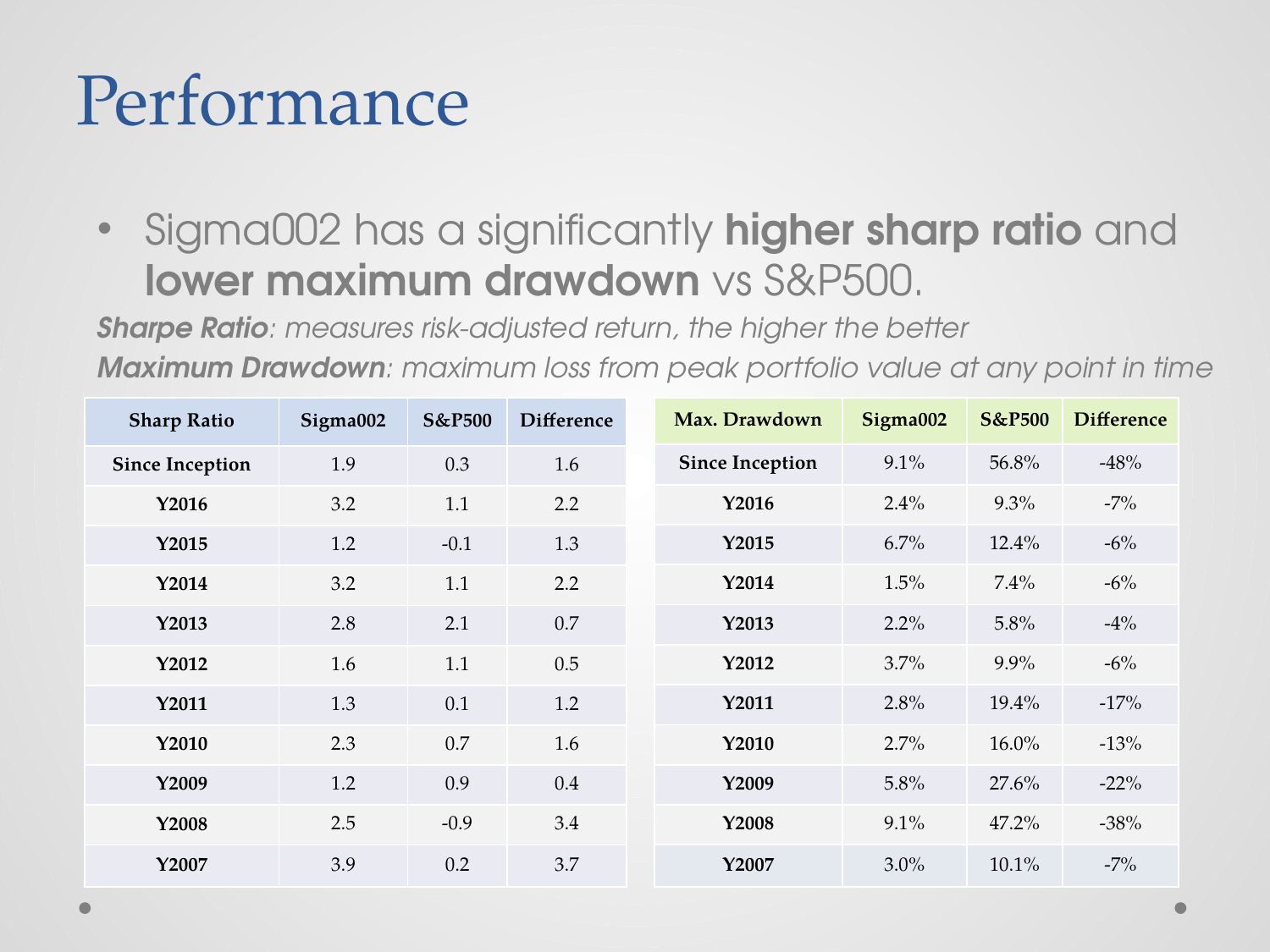

# Performance
Sigma002 has a significantly higher sharp ratio and lower maximum drawdown vs S&P500.
Sharpe Ratio: measures risk-adjusted return, the higher the better
Maximum Drawdown: maximum loss from peak portfolio value at any point in time
| Sharp Ratio | Sigma002 | S&P500 | Difference |
| --- | --- | --- | --- |
| Since Inception | 1.9 | 0.3 | 1.6 |
| Y2016 | 3.2 | 1.1 | 2.2 |
| Y2015 | 1.2 | -0.1 | 1.3 |
| Y2014 | 3.2 | 1.1 | 2.2 |
| Y2013 | 2.8 | 2.1 | 0.7 |
| Y2012 | 1.6 | 1.1 | 0.5 |
| Y2011 | 1.3 | 0.1 | 1.2 |
| Y2010 | 2.3 | 0.7 | 1.6 |
| Y2009 | 1.2 | 0.9 | 0.4 |
| Y2008 | 2.5 | -0.9 | 3.4 |
| Y2007 | 3.9 | 0.2 | 3.7 |
| Max. Drawdown | Sigma002 | S&P500 | Difference |
| --- | --- | --- | --- |
| Since Inception | 9.1% | 56.8% | -48% |
| Y2016 | 2.4% | 9.3% | -7% |
| Y2015 | 6.7% | 12.4% | -6% |
| Y2014 | 1.5% | 7.4% | -6% |
| Y2013 | 2.2% | 5.8% | -4% |
| Y2012 | 3.7% | 9.9% | -6% |
| Y2011 | 2.8% | 19.4% | -17% |
| Y2010 | 2.7% | 16.0% | -13% |
| Y2009 | 5.8% | 27.6% | -22% |
| Y2008 | 9.1% | 47.2% | -38% |
| Y2007 | 3.0% | 10.1% | -7% |